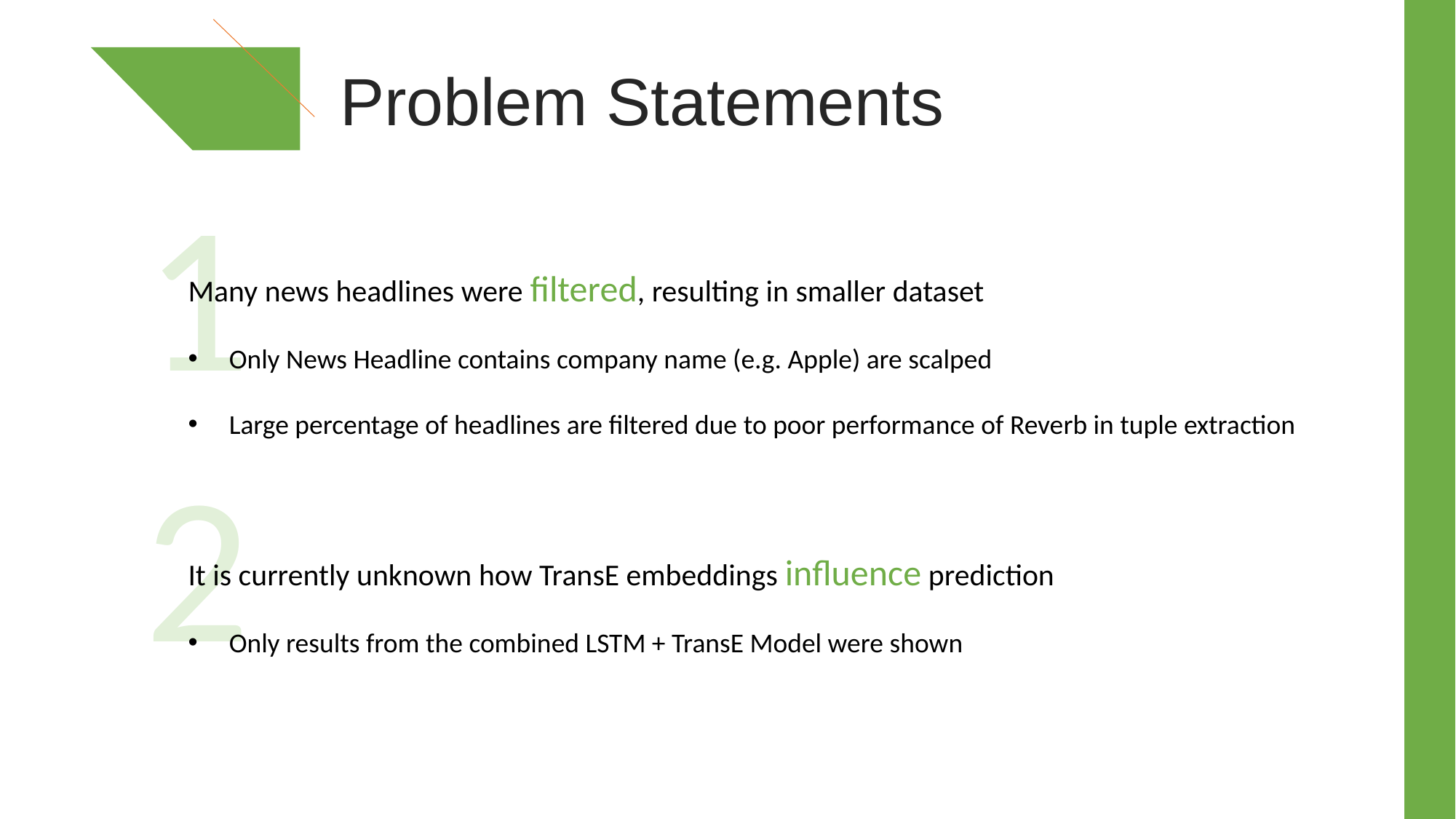

Problem Statements
1
Many news headlines were filtered, resulting in smaller dataset
Only News Headline contains company name (e.g. Apple) are scalped
Large percentage of headlines are filtered due to poor performance of Reverb in tuple extraction

It is currently unknown how TransE embeddings influence prediction
Only results from the combined LSTM + TransE Model were shown
2